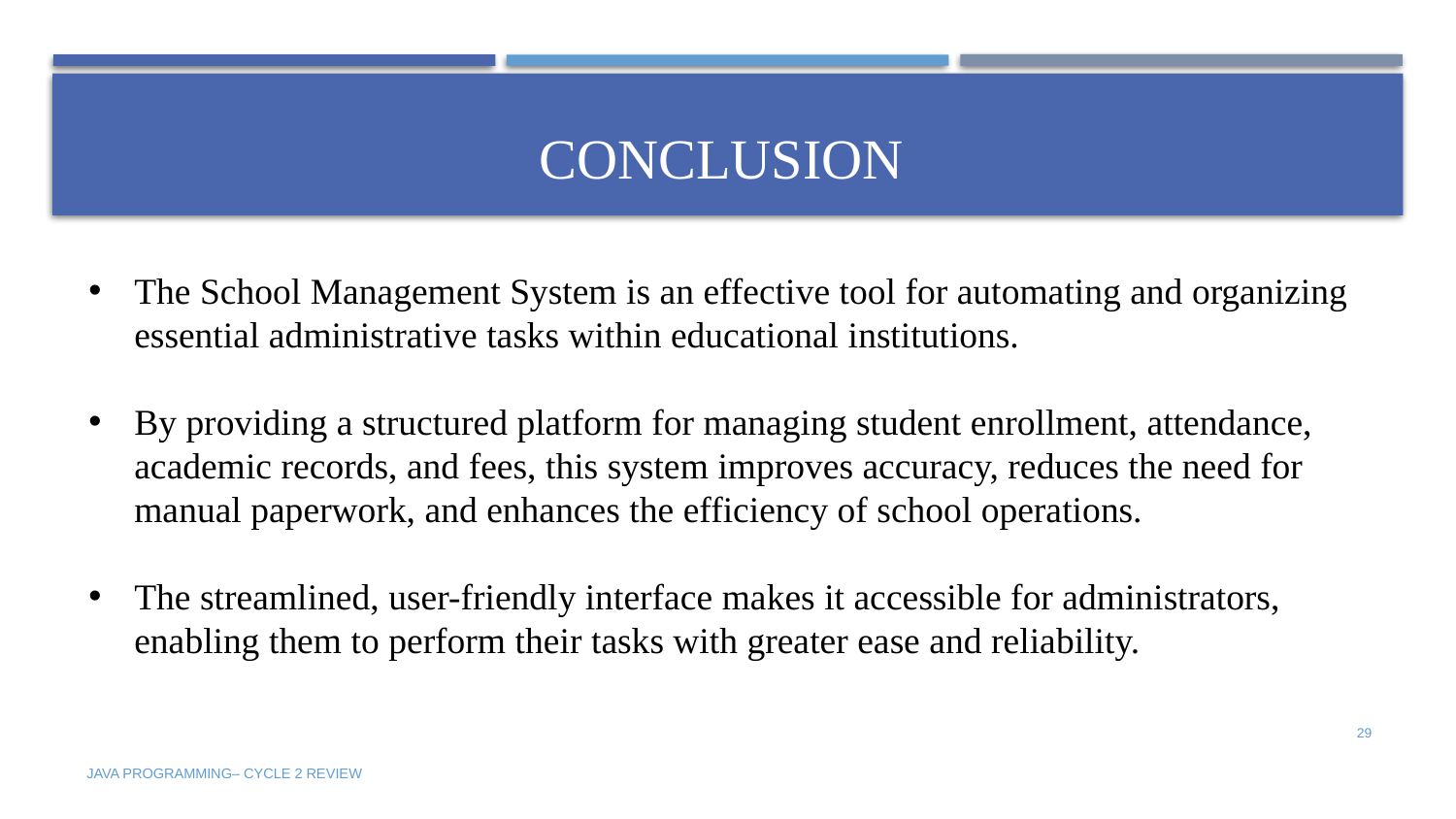

# Conclusion
The School Management System is an effective tool for automating and organizing essential administrative tasks within educational institutions.

By providing a structured platform for managing student enrollment, attendance, academic records, and fees, this system improves accuracy, reduces the need for manual paperwork, and enhances the efficiency of school operations.

The streamlined, user-friendly interface makes it accessible for administrators, enabling them to perform their tasks with greater ease and reliability.
29
JAVA PROGRAMMING– CYCLE 2 REVIEW